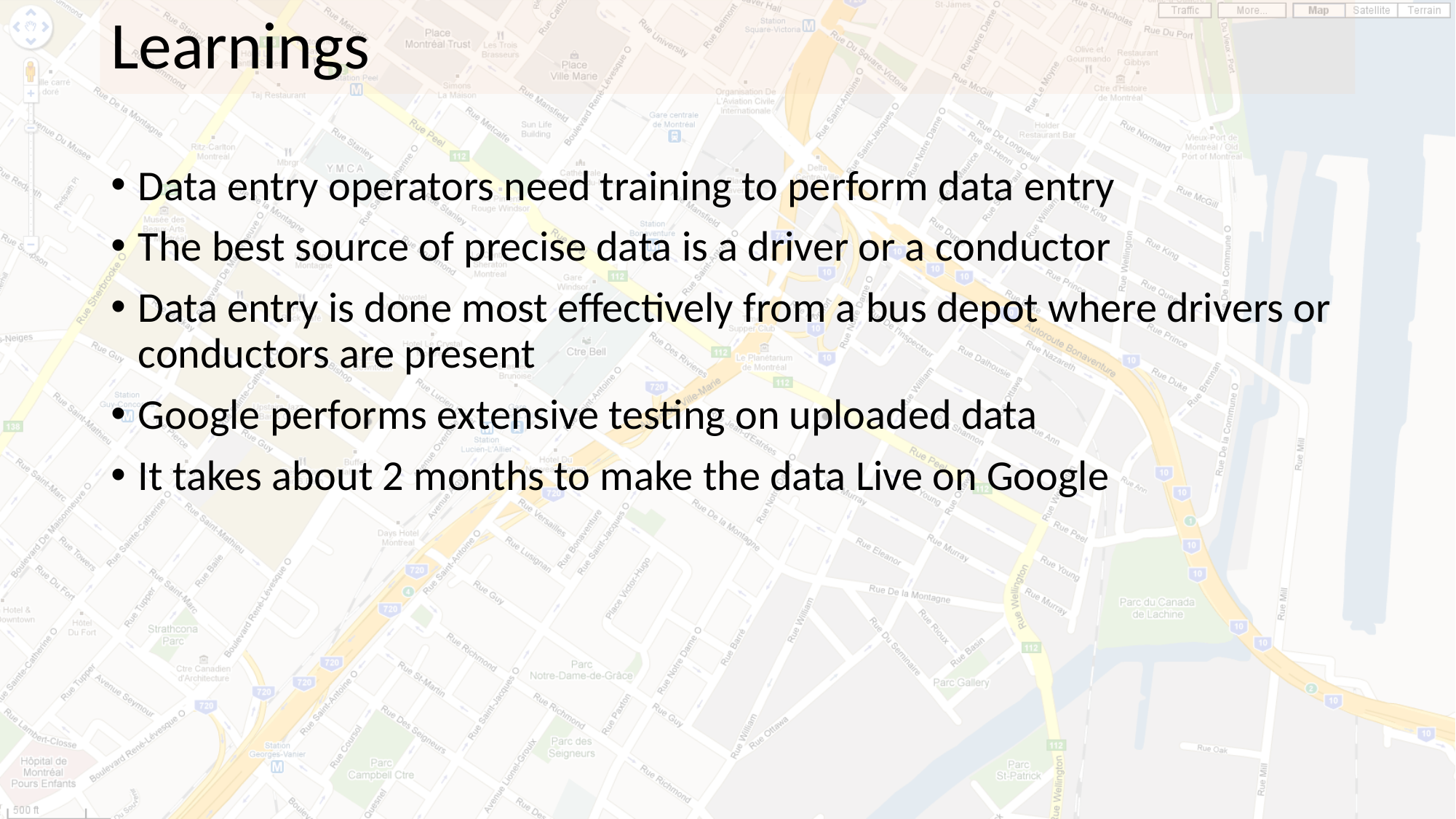

# Learnings
Data entry operators need training to perform data entry
The best source of precise data is a driver or a conductor
Data entry is done most effectively from a bus depot where drivers or conductors are present
Google performs extensive testing on uploaded data
It takes about 2 months to make the data Live on Google